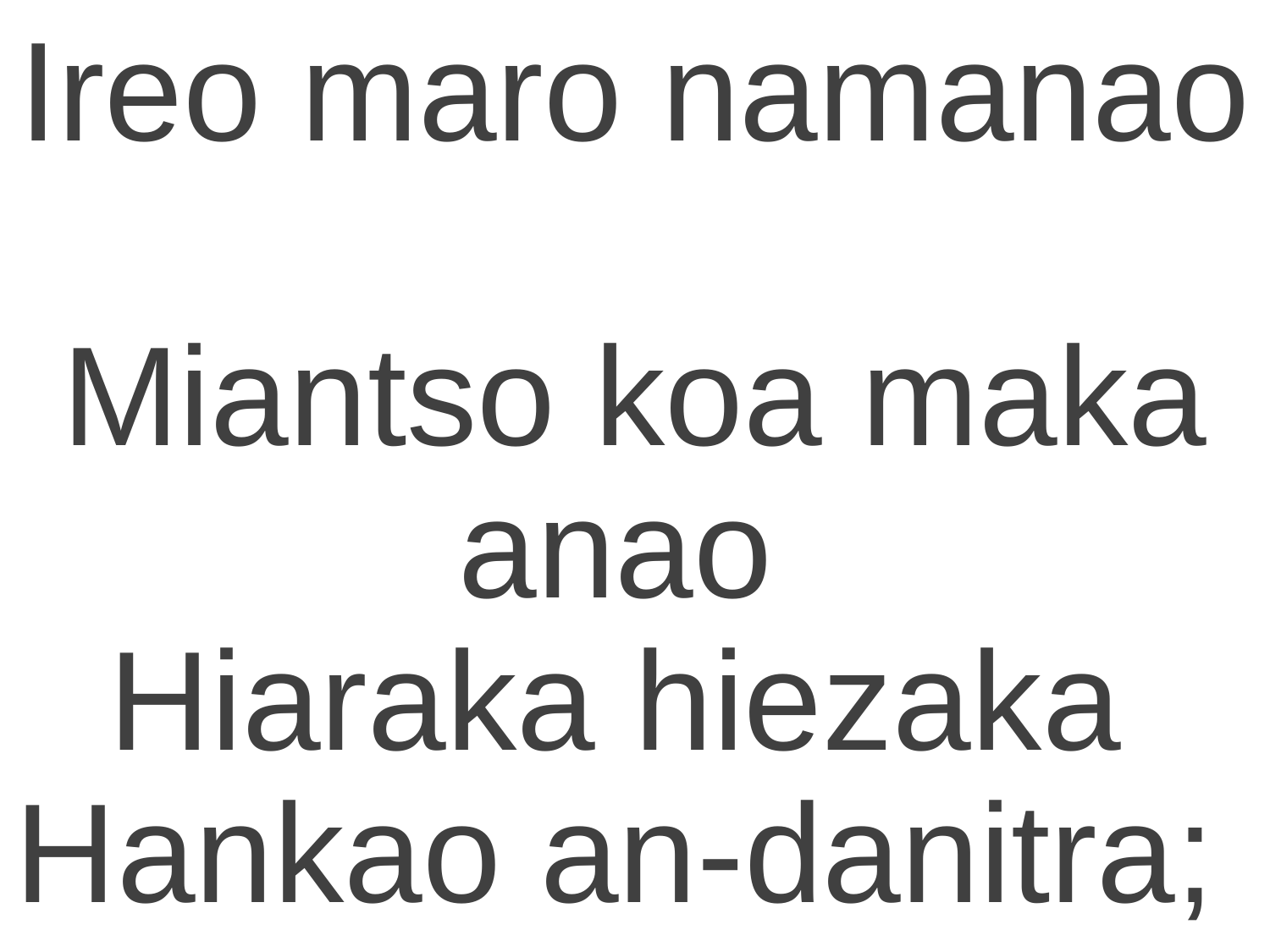

Ireo maro namanao
Miantso koa maka anao
Hiaraka hiezaka
Hankao an-danitra;